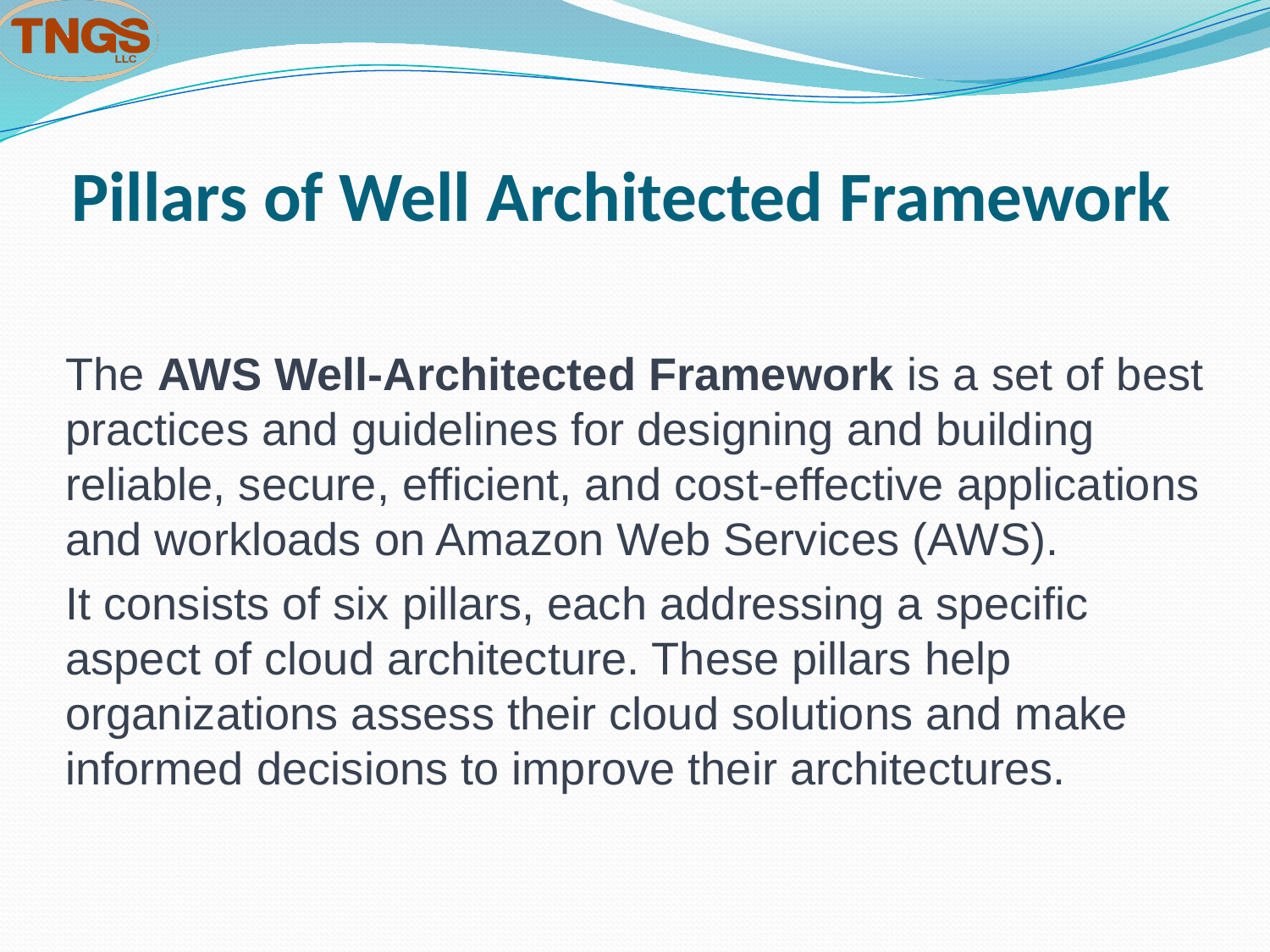

# Pillars of Well Architected Framework
The AWS Well-Architected Framework is a set of best practices and guidelines for designing and building reliable, secure, efficient, and cost-effective applications and workloads on Amazon Web Services (AWS).
It consists of six pillars, each addressing a specific aspect of cloud architecture. These pillars help organizations assess their cloud solutions and make informed decisions to improve their architectures.